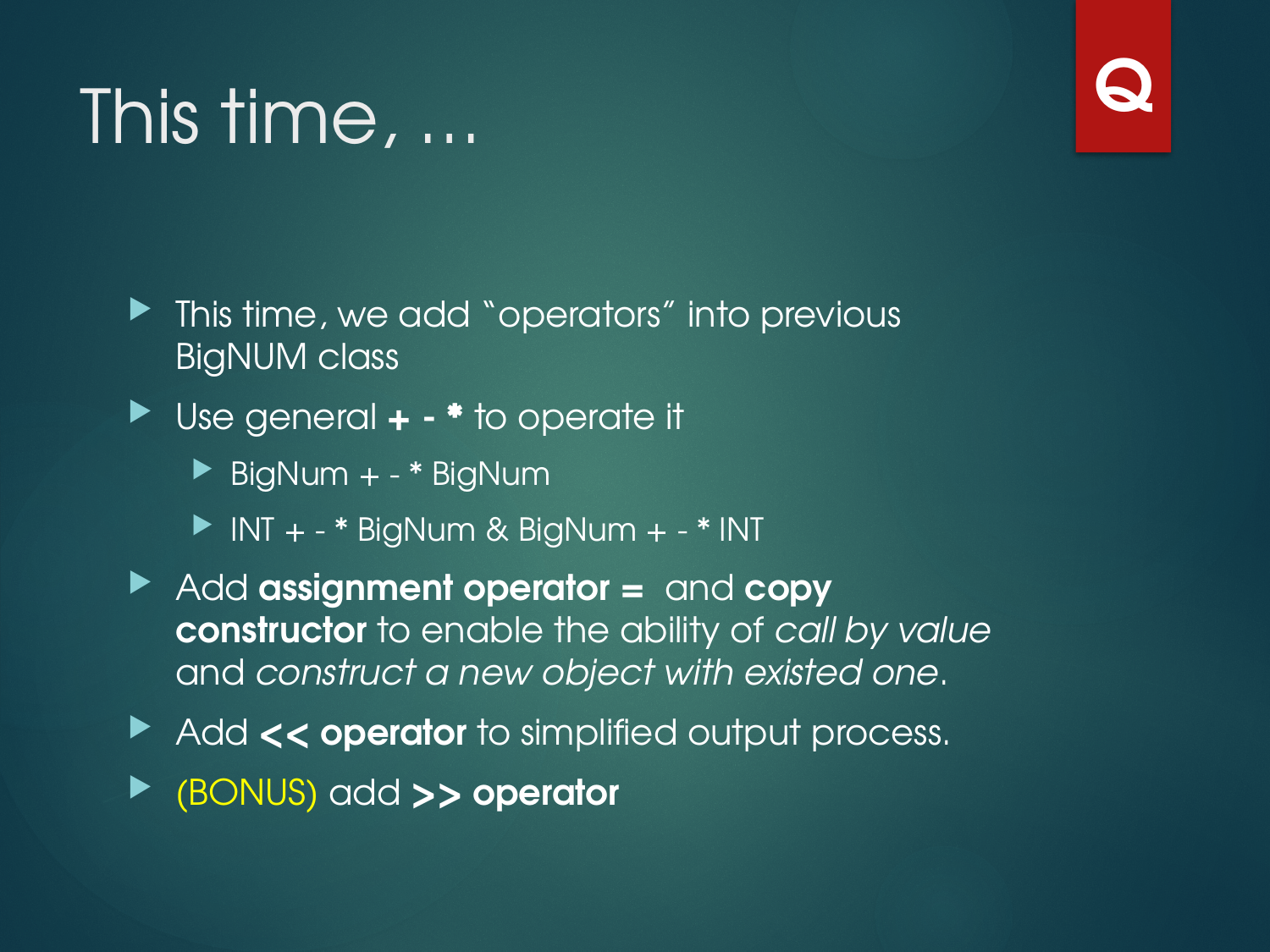

Q
# This time, …

This time, we add “operators” into previous BigNUM class
Use general + - * to operate it
BigNum + - * BigNum
INT + - * BigNum & BigNum + - * INT
Add assignment operator =  and copy constructor to enable the ability of call by value and construct a new object with existed one.
Add << operator to simplified output process.
(BONUS) add >> operator